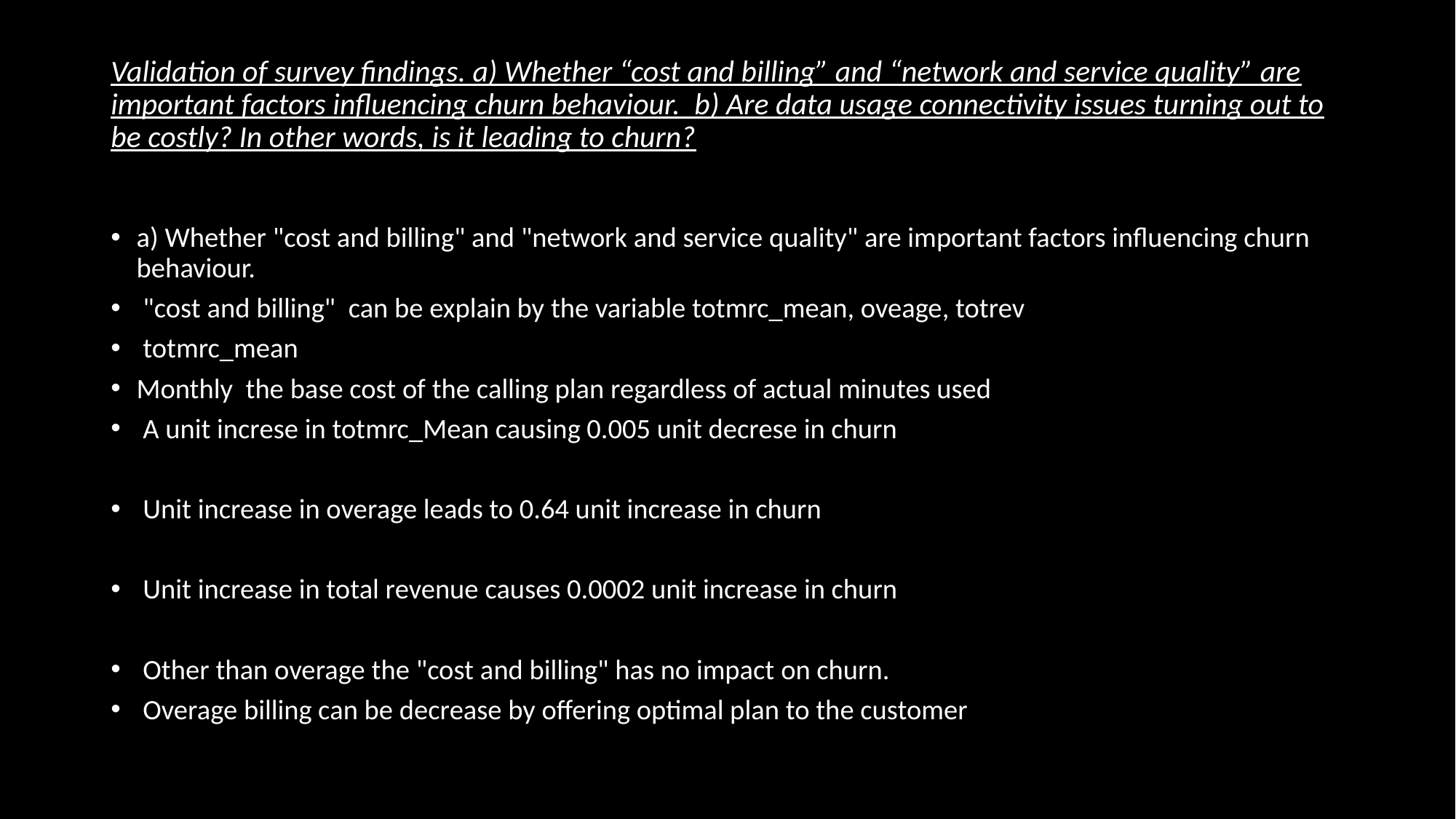

# Validation of survey findings. a) Whether “cost and billing” and “network and service quality” are important factors influencing churn behaviour.  b) Are data usage connectivity issues turning out to be costly? In other words, is it leading to churn?
a) Whether "cost and billing" and "network and service quality" are important factors influencing churn behaviour.
 "cost and billing"  can be explain by the variable totmrc_mean, oveage, totrev
 totmrc_mean
Monthly  the base cost of the calling plan regardless of actual minutes used
 A unit increse in totmrc_Mean causing 0.005 unit decrese in churn

 Unit increase in overage leads to 0.64 unit increase in churn

 Unit increase in total revenue causes 0.0002 unit increase in churn

 Other than overage the "cost and billing" has no impact on churn.
 Overage billing can be decrease by offering optimal plan to the customer